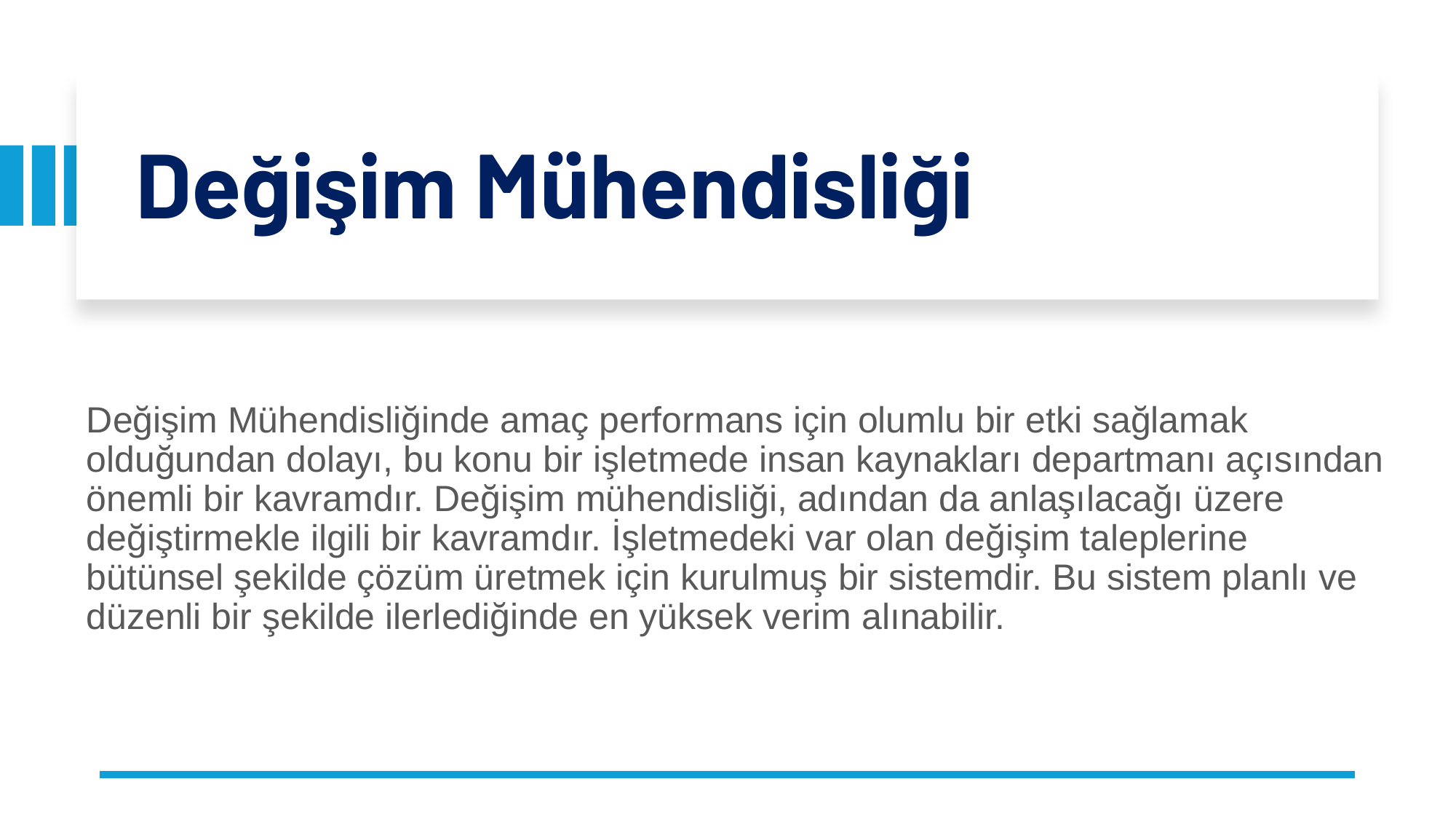

# Değişim Mühendisliği

Değişim Mühendisliğinde amaç performans için olumlu bir etki sağlamak olduğundan dolayı, bu konu bir işletmede insan kaynakları departmanı açısından önemli bir kavramdır. Değişim mühendisliği, adından da anlaşılacağı üzere değiştirmekle ilgili bir kavramdır. İşletmedeki var olan değişim taleplerine bütünsel şekilde çözüm üretmek için kurulmuş bir sistemdir. Bu sistem planlı ve düzenli bir şekilde ilerlediğinde en yüksek verim alınabilir.